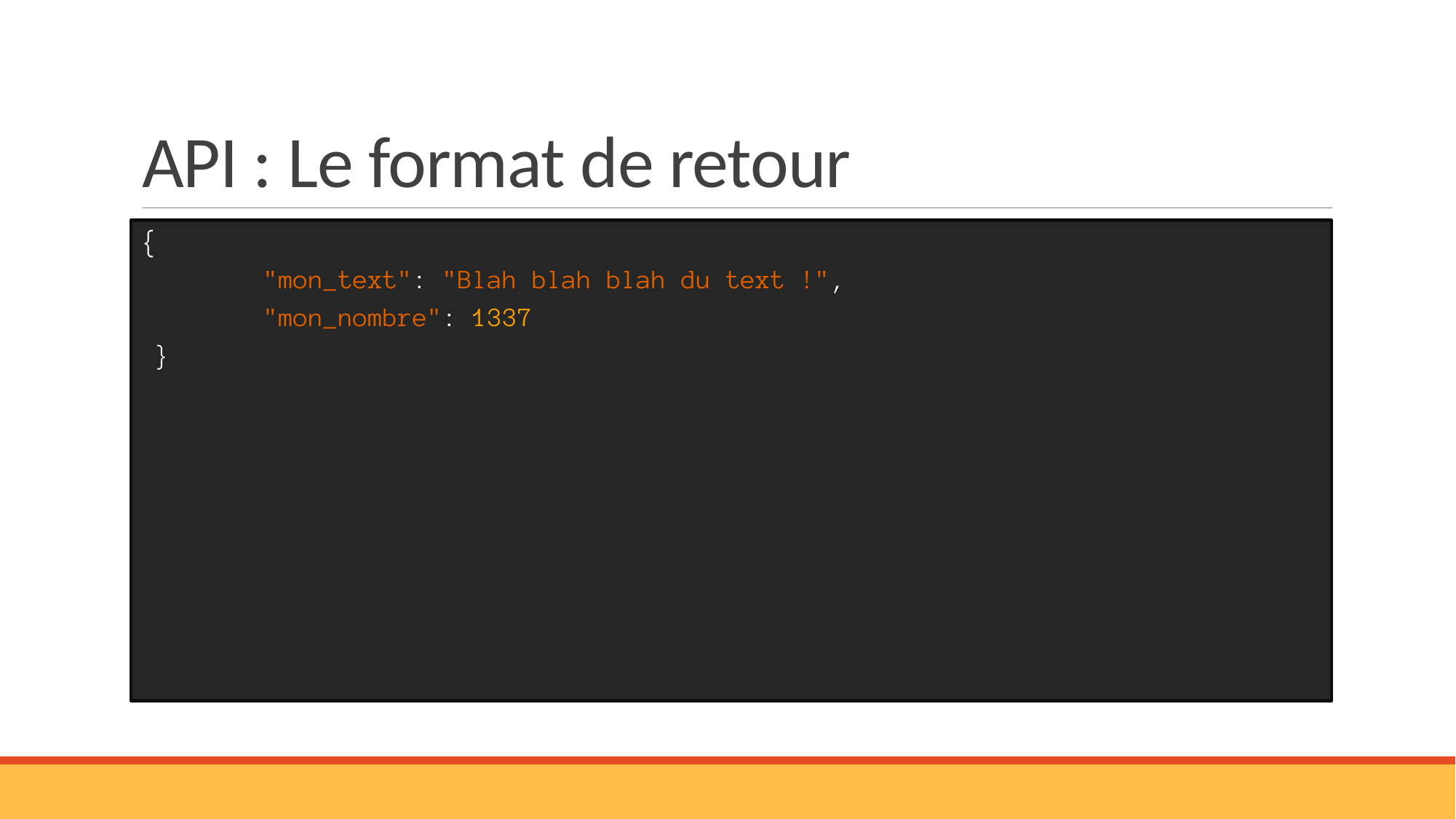

# API : Le format de retour
{
	"mon_text": "Blah blah blah du text !",
	"mon_nombre": 1337
}